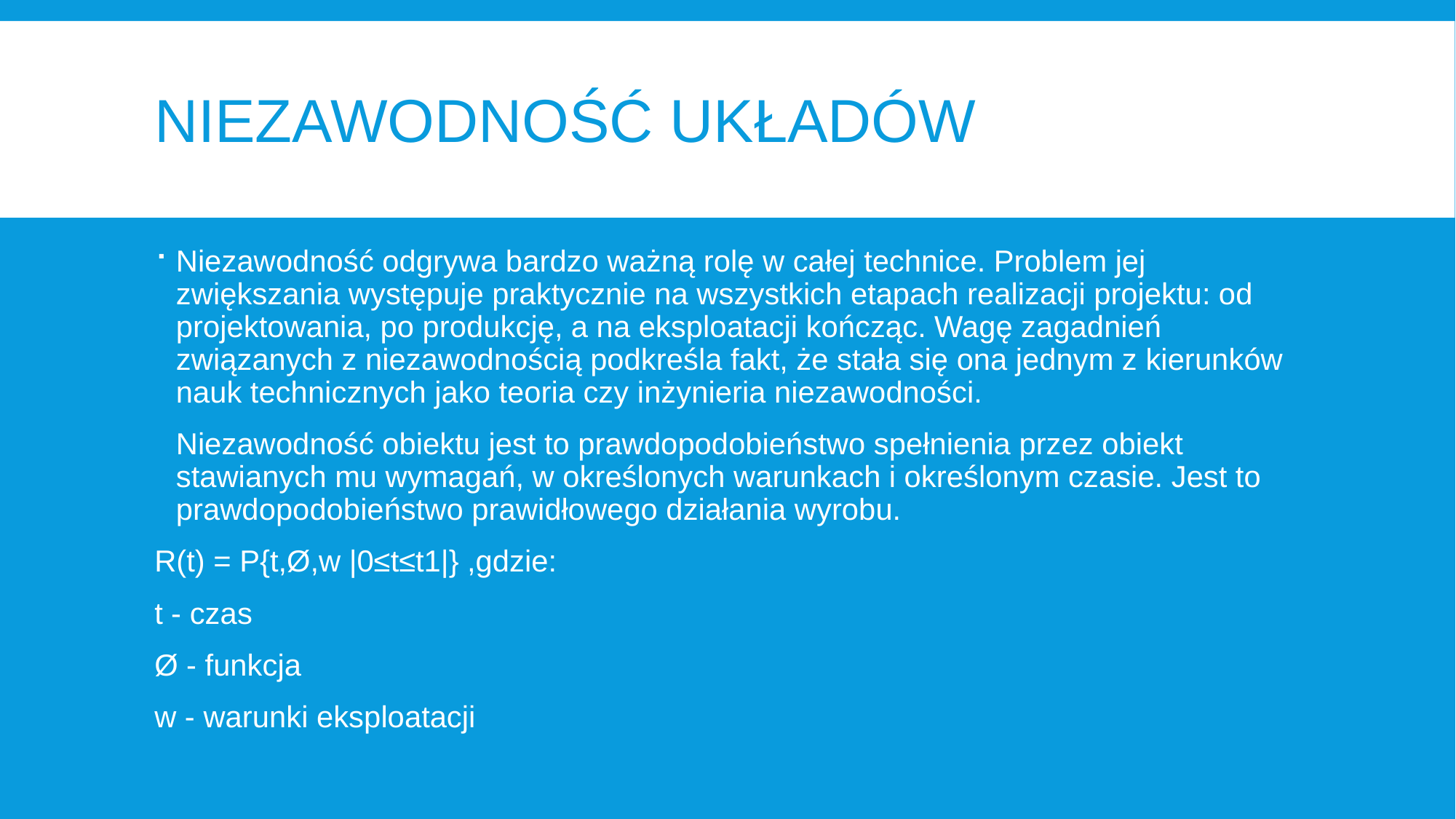

# Niezawodność układów
Niezawodność odgrywa bardzo ważną rolę w całej technice. Problem jej zwiększania występuje praktycznie na wszystkich etapach realizacji projektu: od projektowania, po produkcję, a na eksploatacji kończąc. Wagę zagadnień związanych z niezawodnością podkreśla fakt, że stała się ona jednym z kierunków nauk technicznych jako teoria czy inżynieria niezawodności.
	Niezawodność obiektu jest to prawdopodobieństwo spełnienia przez obiekt stawianych mu wymagań, w określonych warunkach i określonym czasie. Jest to prawdopodobieństwo prawidłowego działania wyrobu.
R(t) = P{t,Ø,w |0≤t≤t1|} ,gdzie:
t - czas
Ø - funkcja
w - warunki eksploatacji